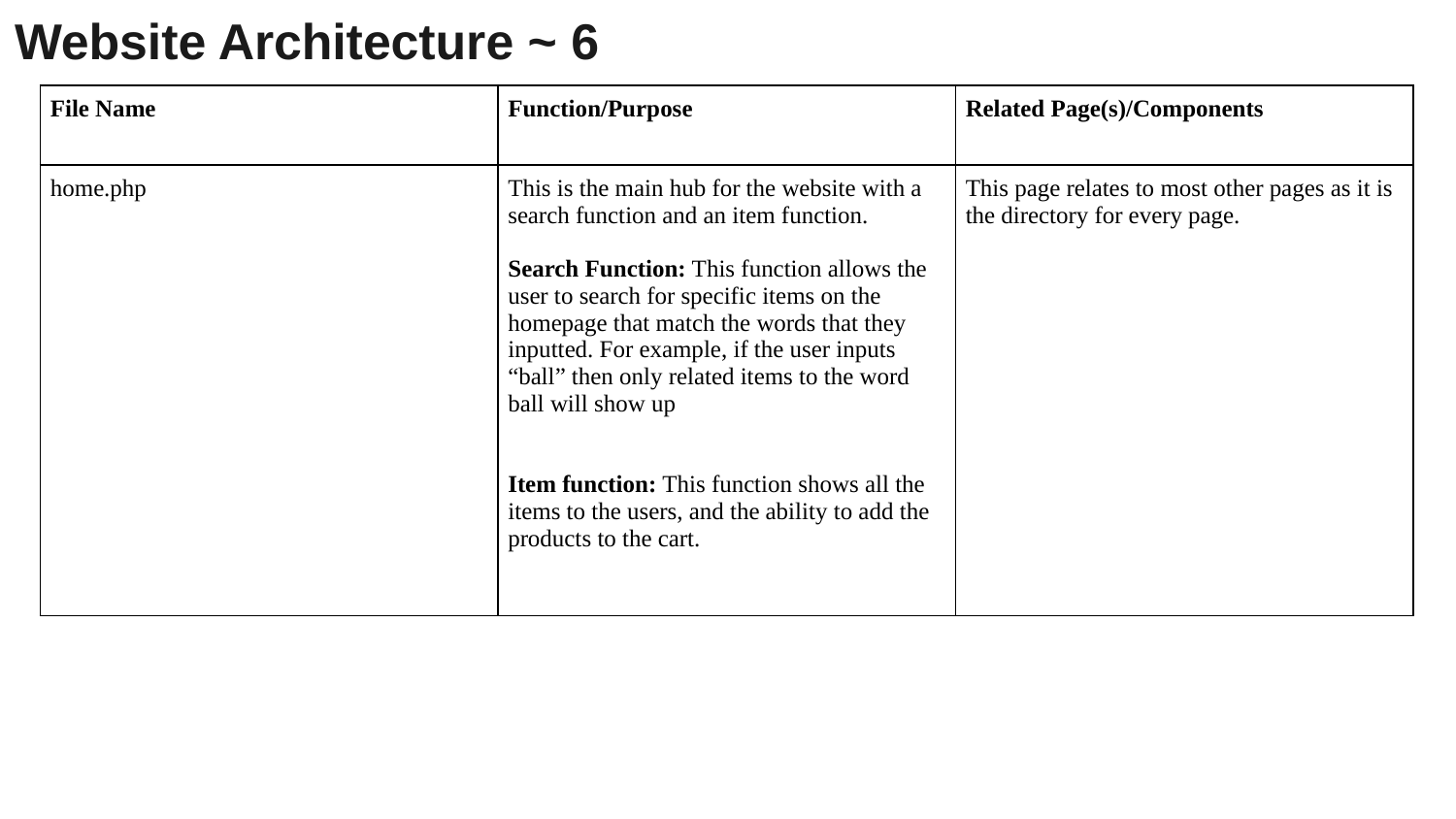

Website Architecture ~ 6

| File Name | Function/Purpose | Related Page(s)/Components |
| --- | --- | --- |
| home.php | This is the main hub for the website with a search function and an item function. Search Function: This function allows the user to search for specific items on the homepage that match the words that they inputted. For example, if the user inputs “ball” then only related items to the word ball will show up Item function: This function shows all the items to the users, and the ability to add the products to the cart. | This page relates to most other pages as it is the directory for every page. |